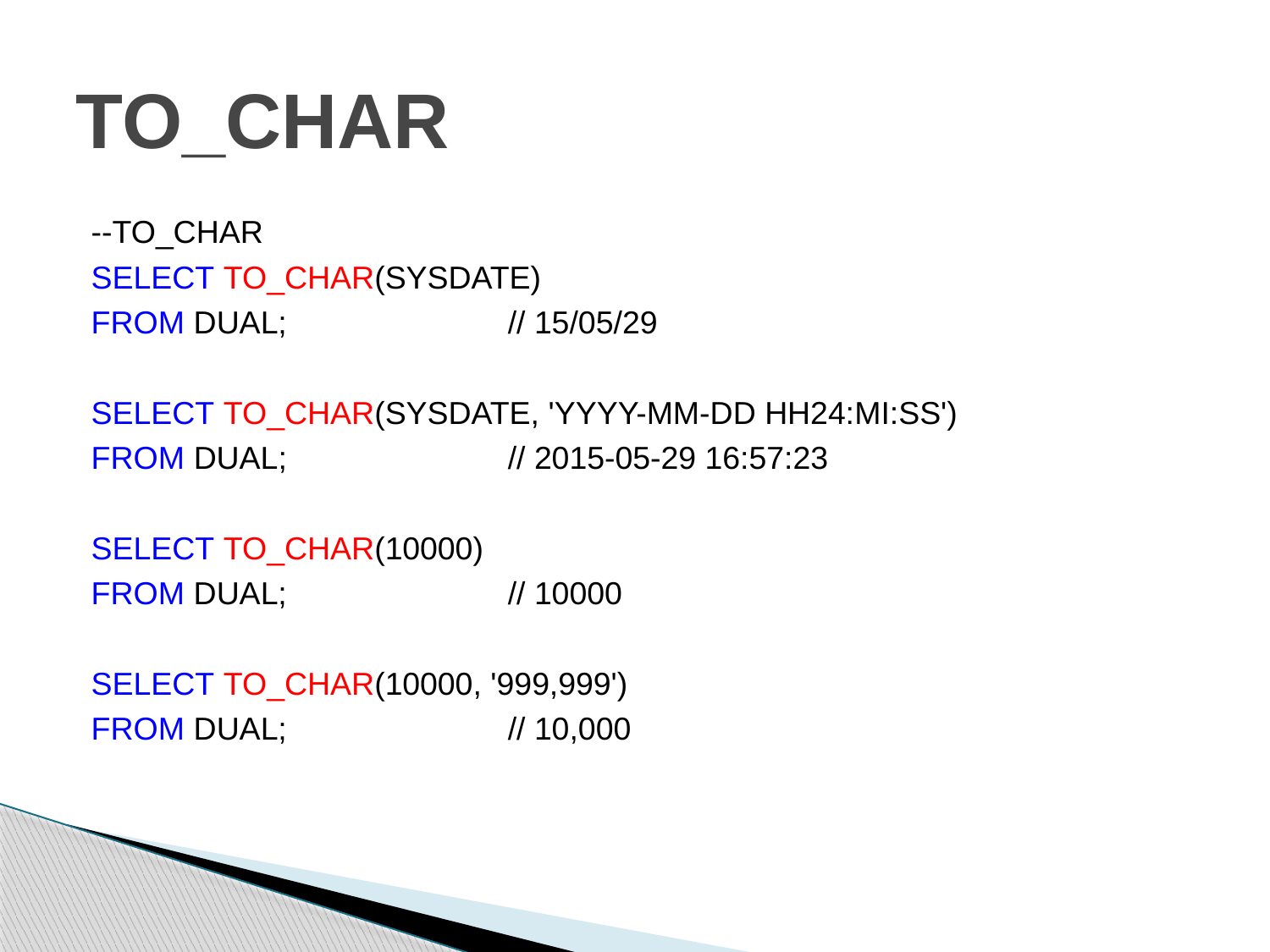

# TO_CHAR
--TO_CHAR
SELECT TO_CHAR(SYSDATE)
FROM DUAL;		// 15/05/29

SELECT TO_CHAR(SYSDATE, 'YYYY-MM-DD HH24:MI:SS')
FROM DUAL;		// 2015-05-29 16:57:23

SELECT TO_CHAR(10000)
FROM DUAL;		// 10000

SELECT TO_CHAR(10000, '999,999')
FROM DUAL;		// 10,000